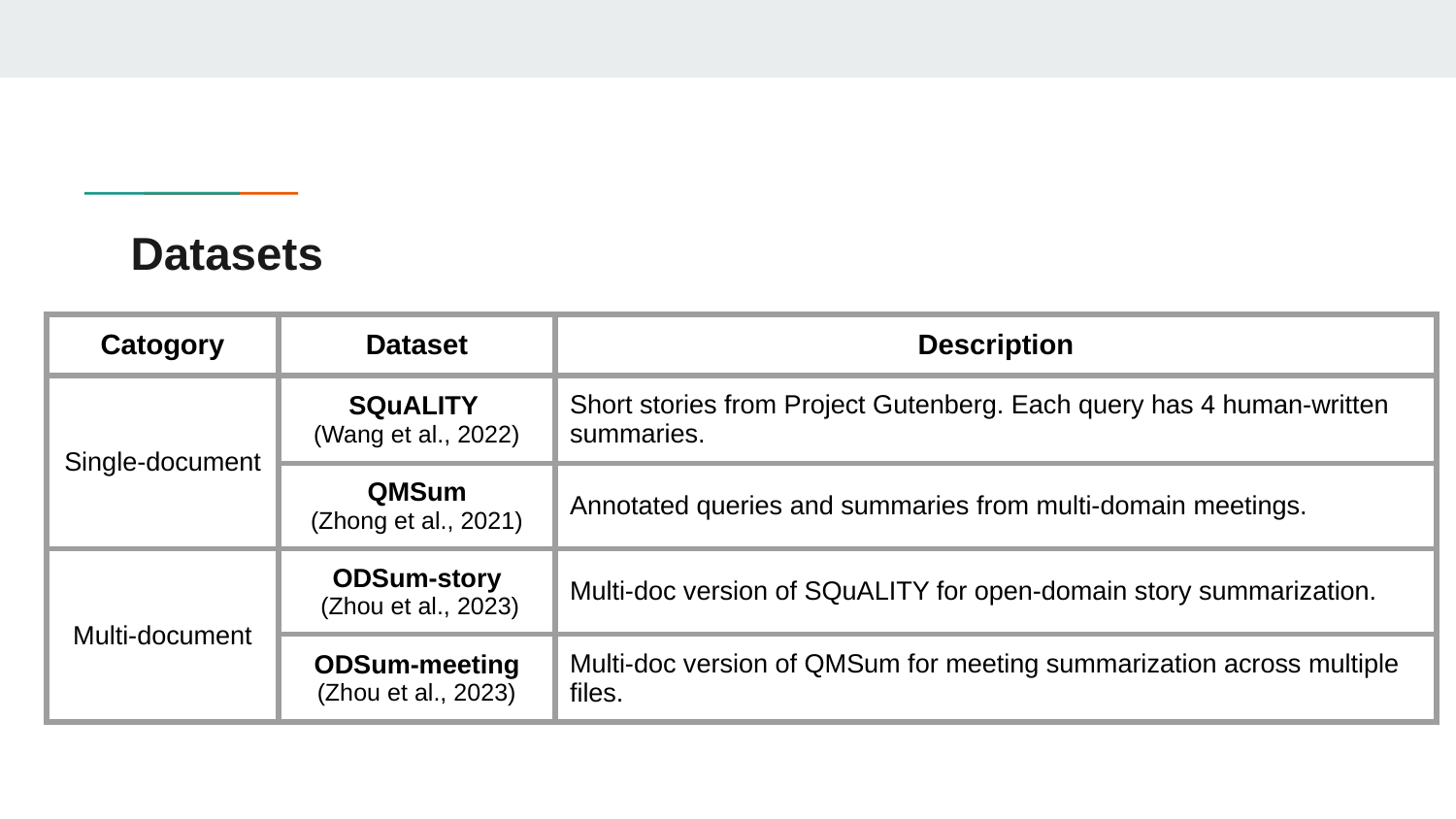

# Datasets
| Catogory | Dataset | Description |
| --- | --- | --- |
| Single-document | SQuALITY (Wang et al., 2022) | Short stories from Project Gutenberg. Each query has 4 human-written summaries. |
|  | QMSum (Zhong et al., 2021) | Annotated queries and summaries from multi-domain meetings. |
| Multi-document | ODSum-story (Zhou et al., 2023) | Multi-doc version of SQuALITY for open-domain story summarization. |
|  | ODSum-meeting (Zhou et al., 2023) | Multi-doc version of QMSum for meeting summarization across multiple files. |